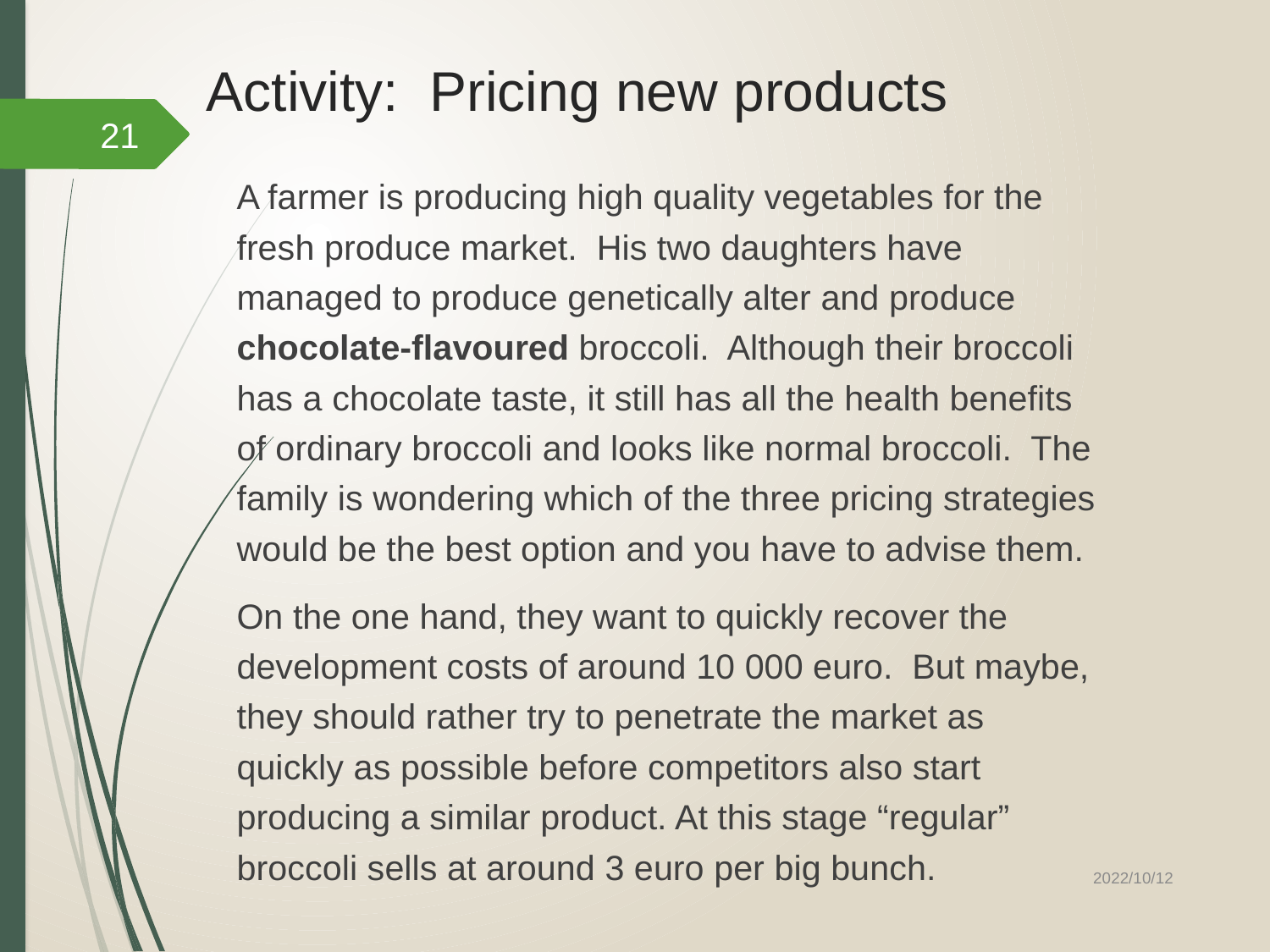

# Activity:  Pricing new products
21
A farmer is producing high quality vegetables for the fresh produce market.  His two daughters have managed to produce genetically alter and produce chocolate-flavoured broccoli.  Although their broccoli has a chocolate taste, it still has all the health benefits of ordinary broccoli and looks like normal broccoli.  The family is wondering which of the three pricing strategies would be the best option and you have to advise them.
On the one hand, they want to quickly recover the development costs of around 10 000 euro.  But maybe, they should rather try to penetrate the market as quickly as possible before competitors also start producing a similar product. At this stage “regular” broccoli sells at around 3 euro per big bunch.

2022/10/12